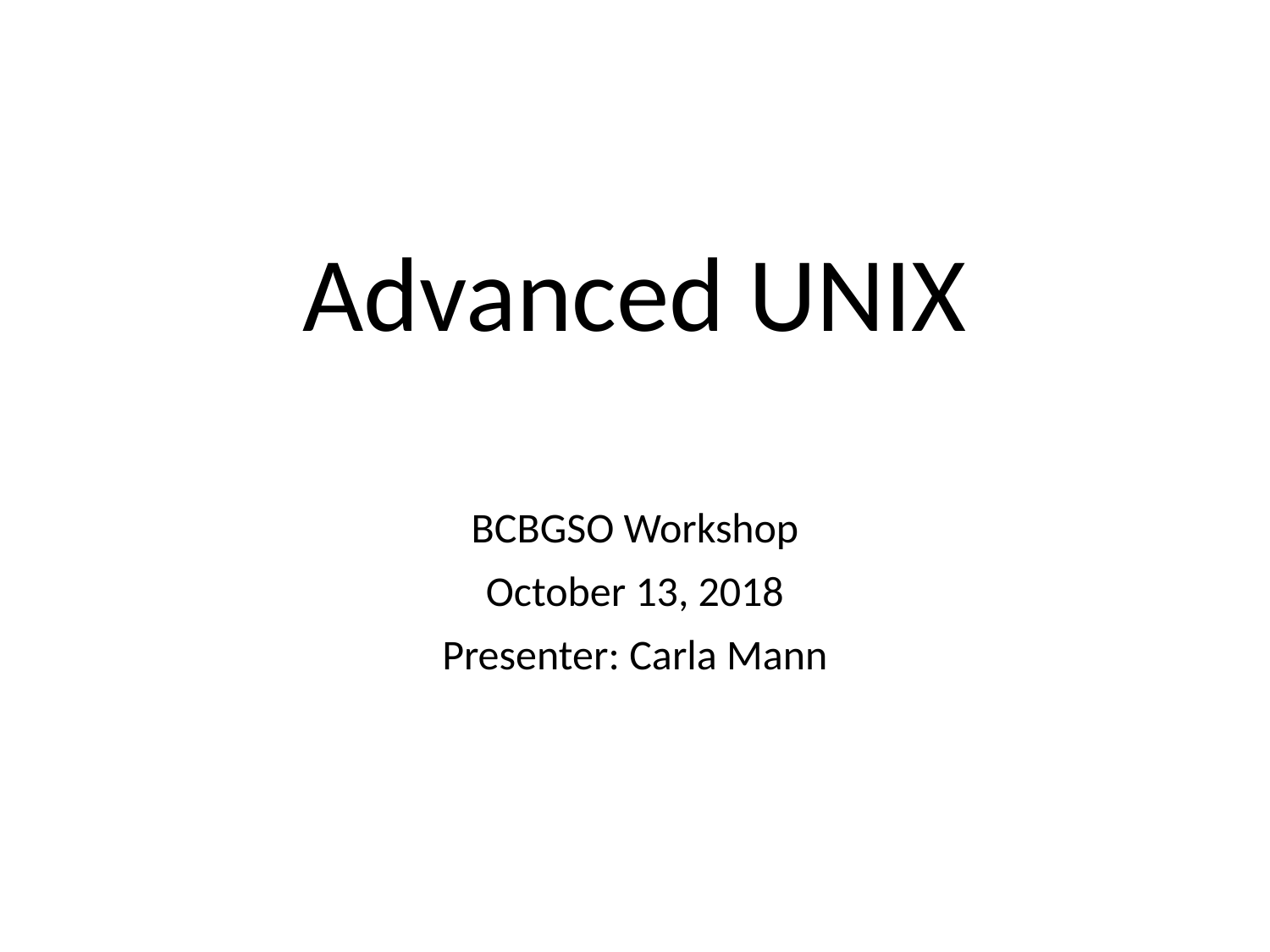

# Advanced UNIX
BCBGSO Workshop
October 13, 2018
Presenter: Carla Mann